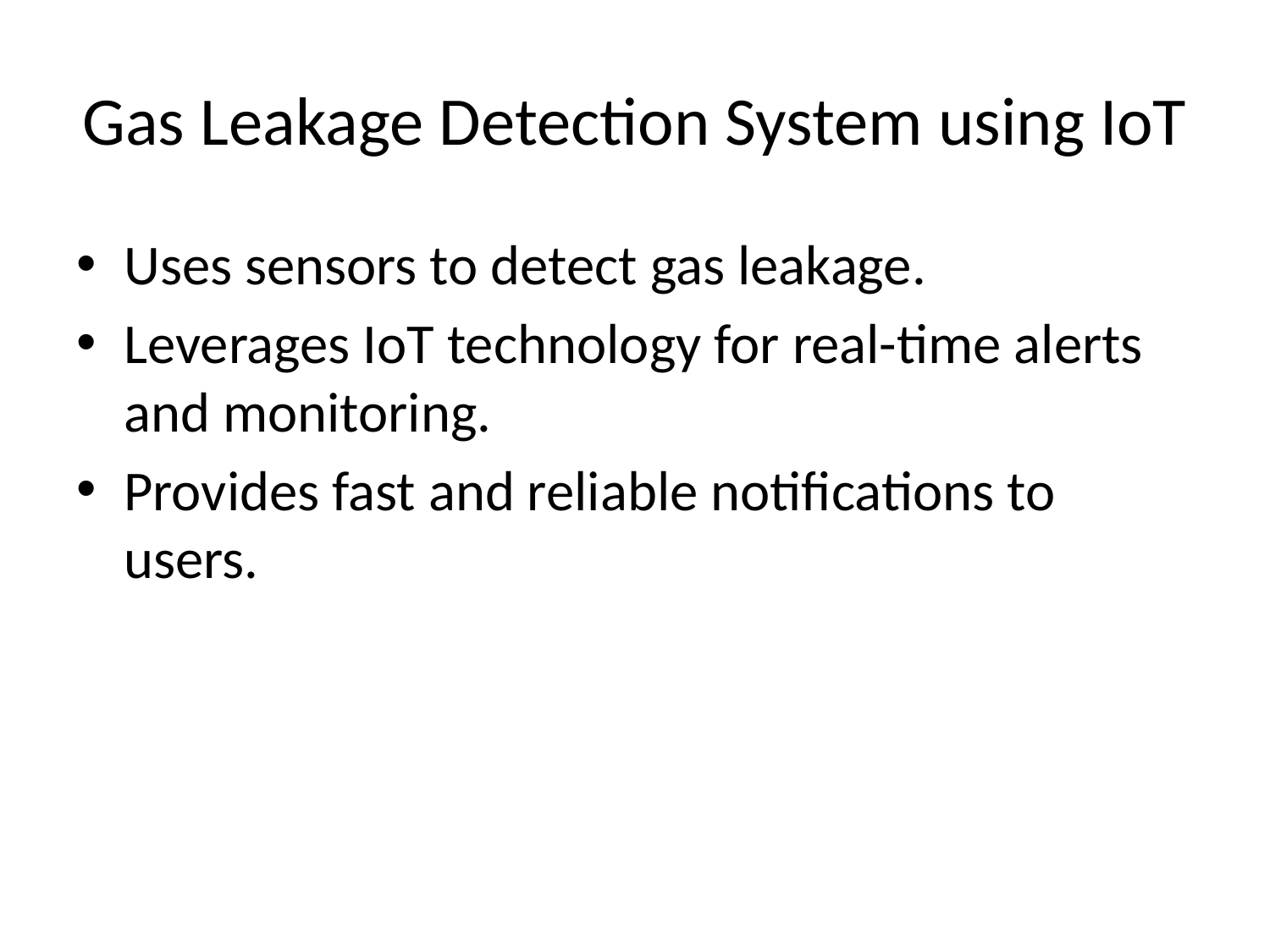

# Gas Leakage Detection System using IoT
Uses sensors to detect gas leakage.
Leverages IoT technology for real-time alerts and monitoring.
Provides fast and reliable notifications to users.